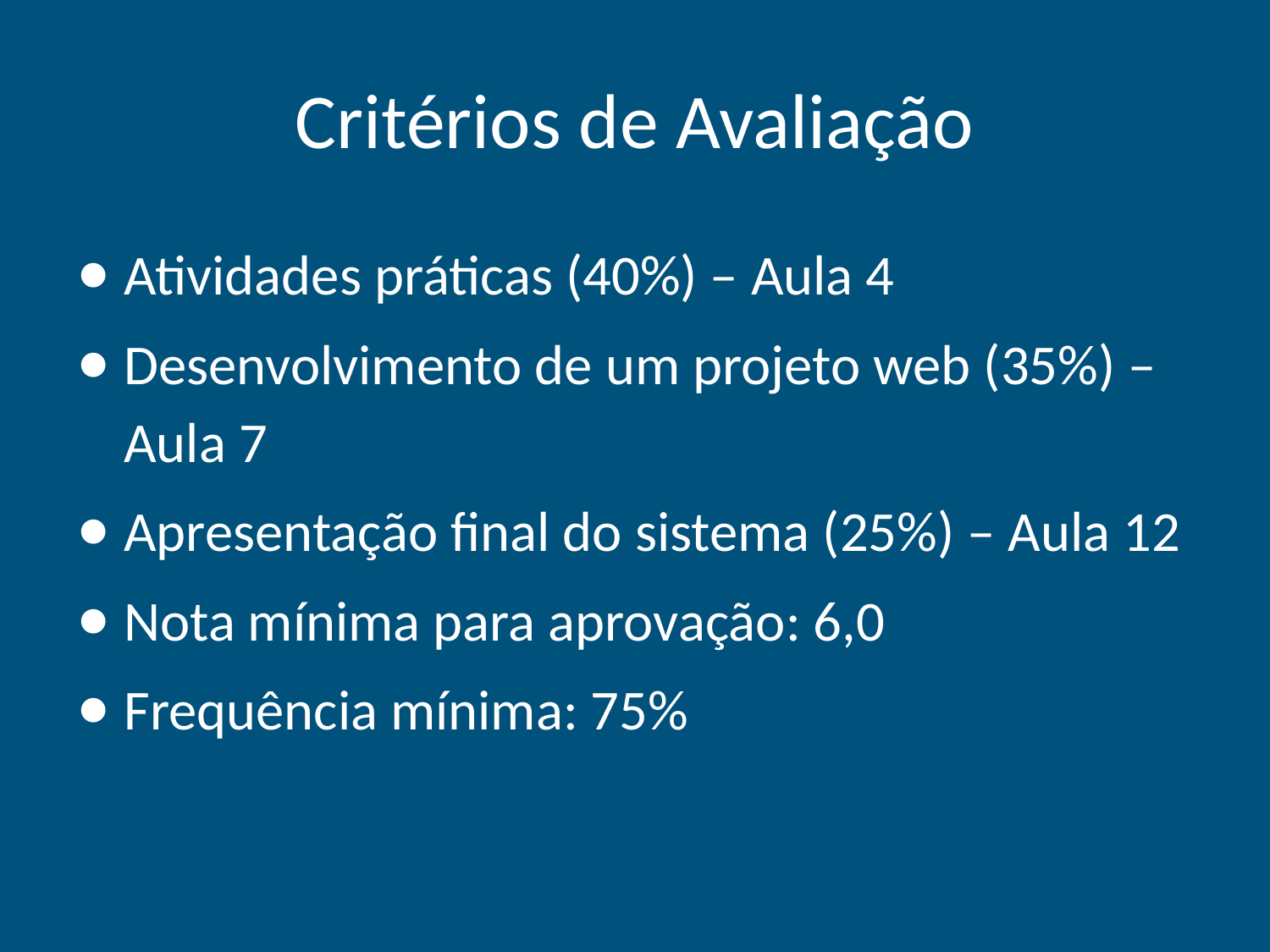

# Critérios de Avaliação
Atividades práticas (40%) – Aula 4
Desenvolvimento de um projeto web (35%) – Aula 7
Apresentação final do sistema (25%) – Aula 12
Nota mínima para aprovação: 6,0
Frequência mínima: 75%